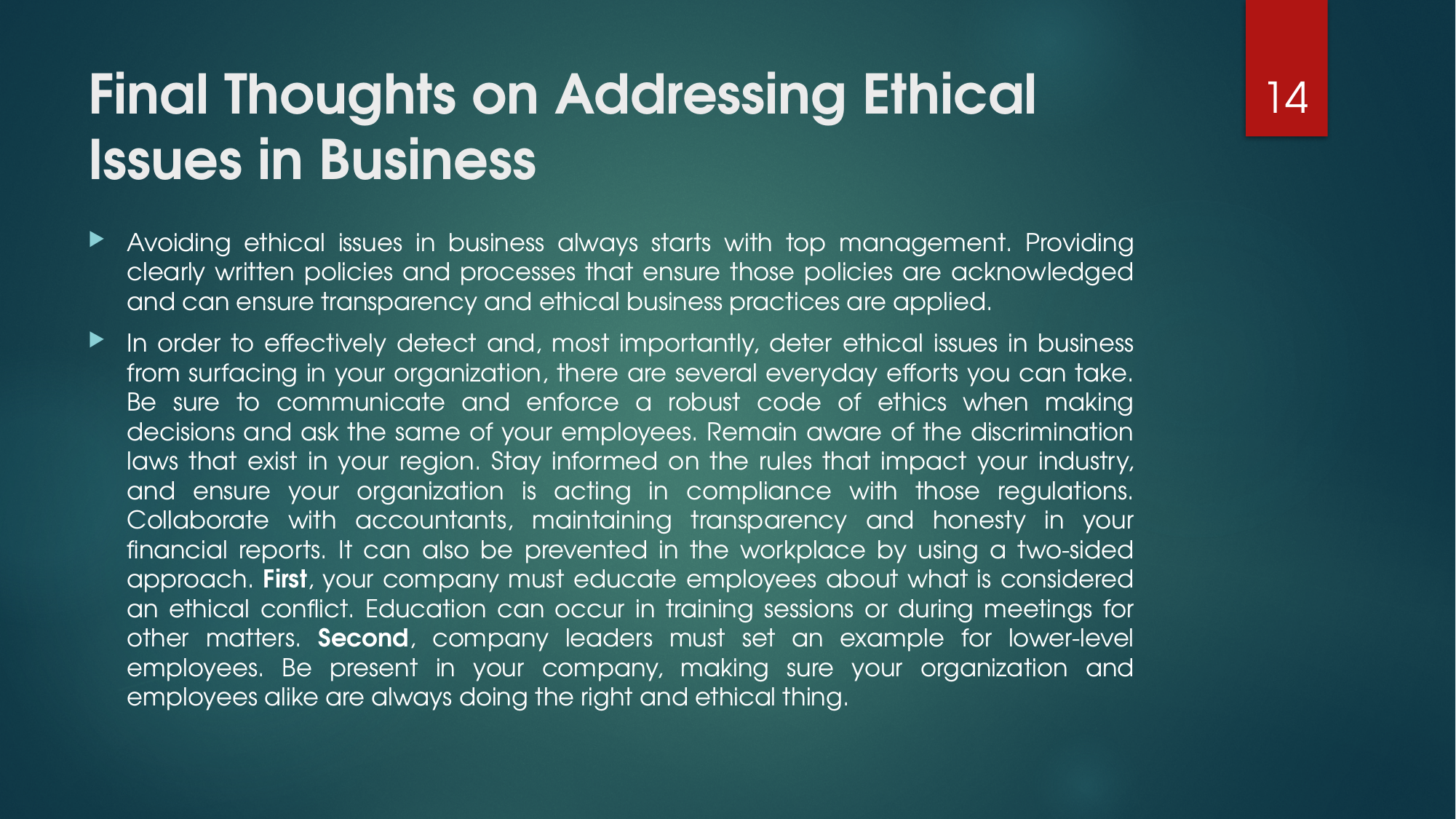

14
# Final Thoughts on Addressing Ethical Issues in Business
Avoiding ethical issues in business always starts with top management. Providing clearly written policies and processes that ensure those policies are acknowledged and can ensure transparency and ethical business practices are applied.
In order to effectively detect and, most importantly, deter ethical issues in business from surfacing in your organization, there are several everyday efforts you can take. Be sure to communicate and enforce a robust code of ethics when making decisions and ask the same of your employees. Remain aware of the discrimination laws that exist in your region. Stay informed on the rules that impact your industry, and ensure your organization is acting in compliance with those regulations. Collaborate with accountants, maintaining transparency and honesty in your financial reports. It can also be prevented in the workplace by using a two-sided approach. First, your company must educate employees about what is considered an ethical conflict. Education can occur in training sessions or during meetings for other matters. Second, company leaders must set an example for lower-level employees. Be present in your company, making sure your organization and employees alike are always doing the right and ethical thing.